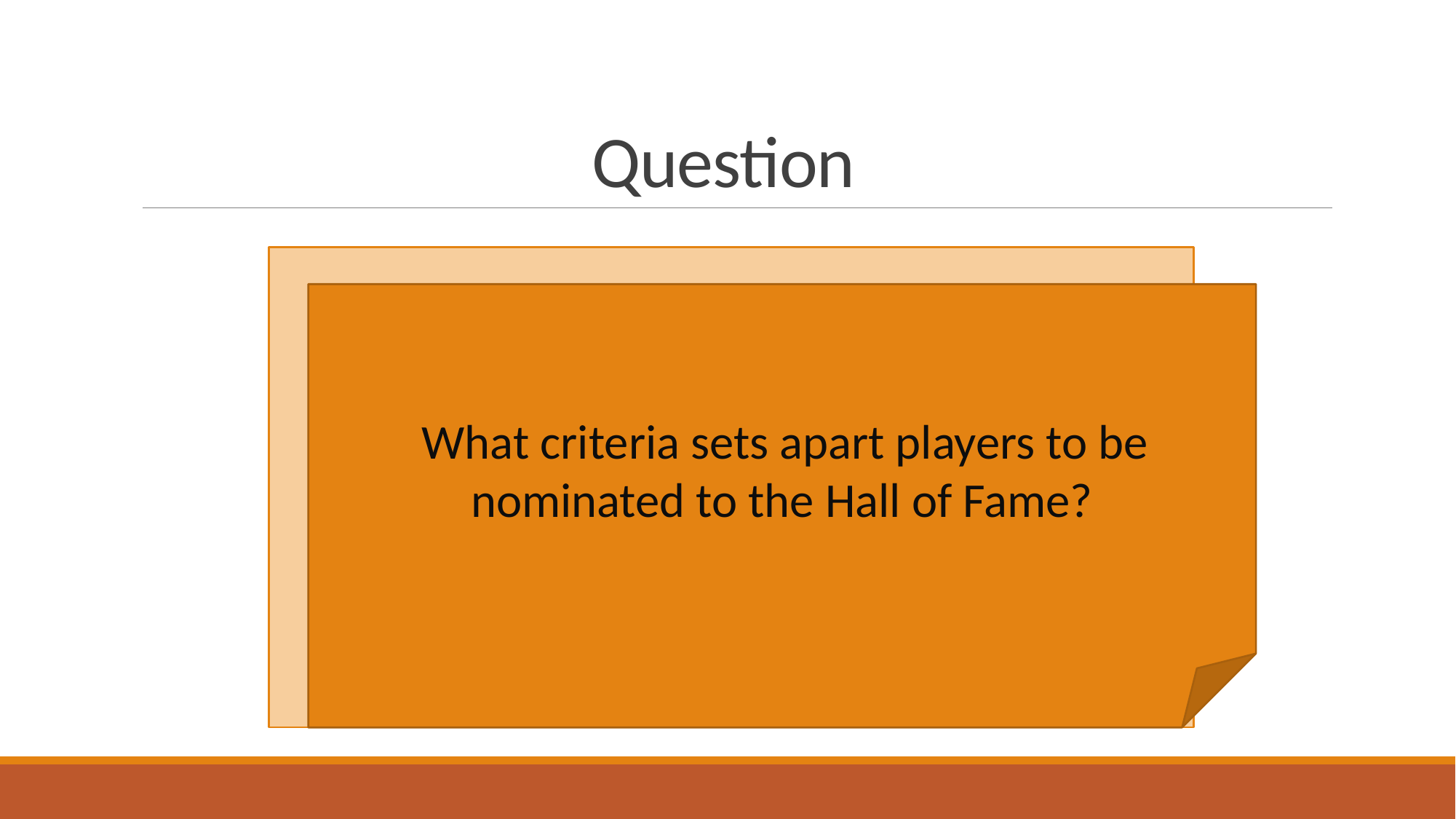

# Question

 What criteria sets apart players to be nominated to the Hall of Fame?